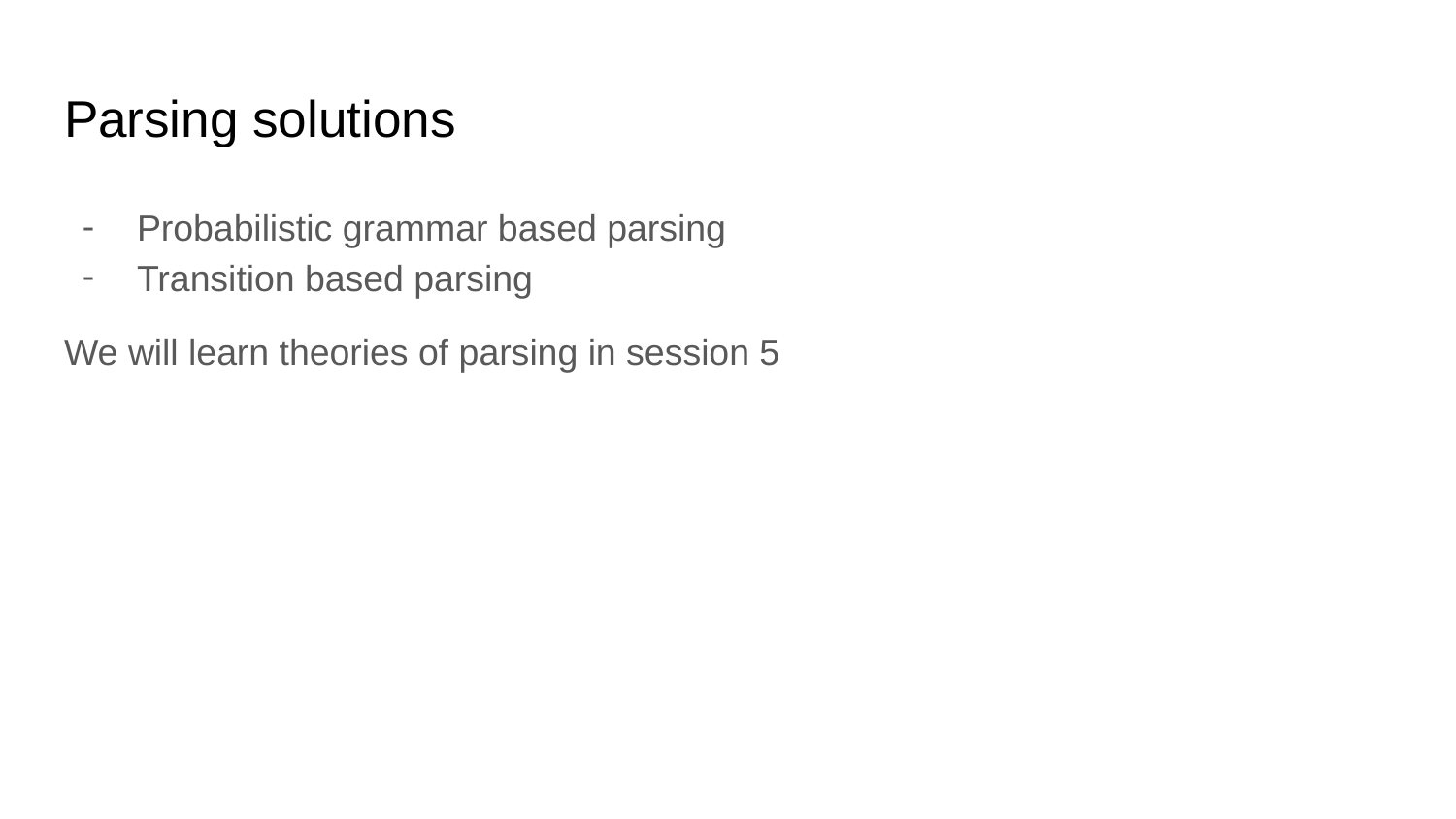

# Parsing solutions
Probabilistic grammar based parsing
Transition based parsing
We will learn theories of parsing in session 5